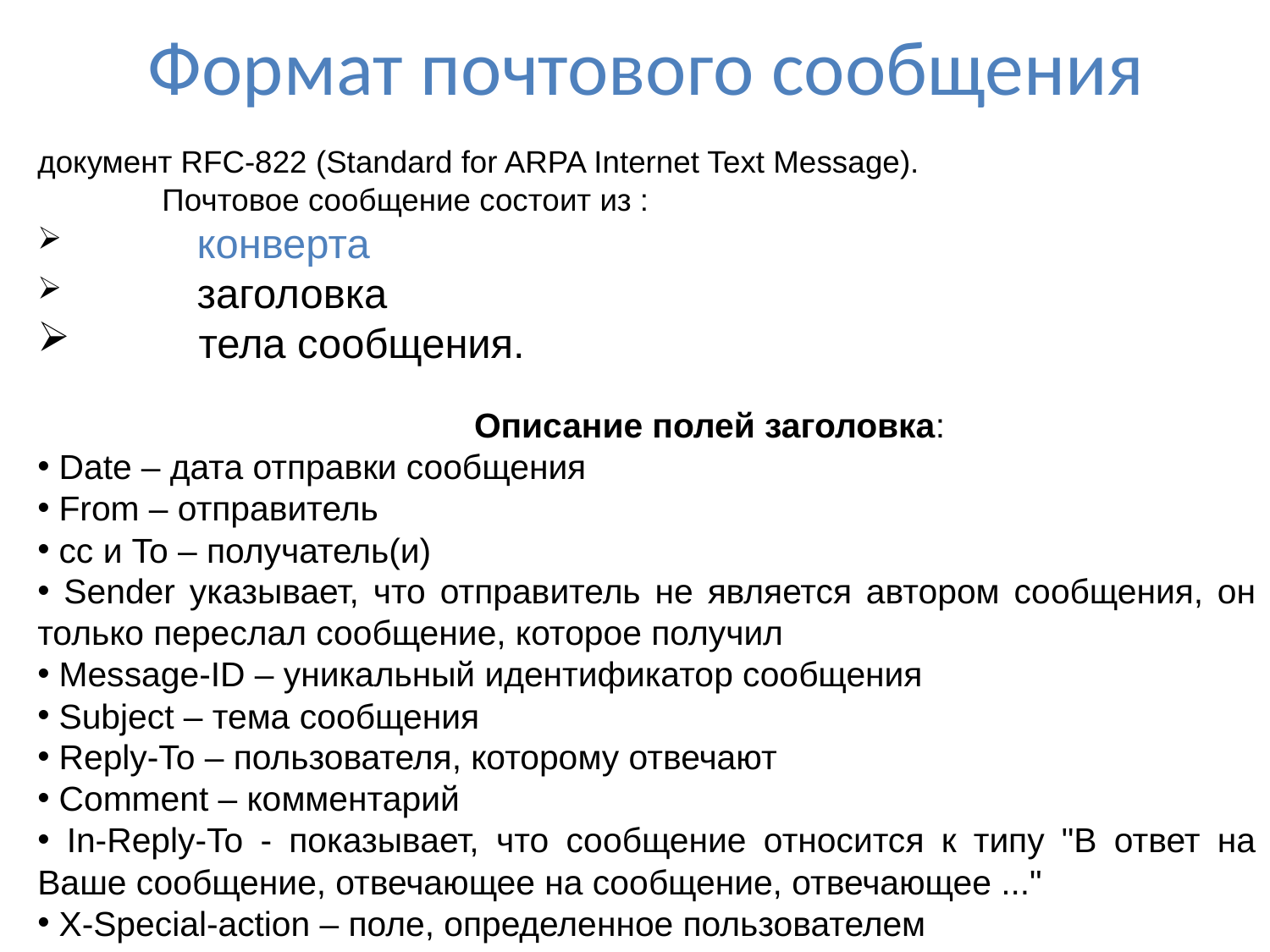

# Формат почтового сообщения
документ RFC-822 (Standard for ARPA Internet Text Message).
	Почтовое сообщение состоит из :
             конверта
             заголовка
          тела сообщения.

	Описание полей заголовка:
 Date – дата отправки сообщения
 From – отправитель
 сс и To – получатель(и)
 Sender указывает, что отправитель не является автором сообщения, он только переслал сообщение, которое получил
 Message-ID – уникальный идентификатор сообщения
 Subject – тема сообщения
 Reply-To – пользователя, которому отвечают
 Comment – комментарий
 In-Reply-To - показывает, что сообщение относится к типу "В ответ на Ваше сообщение, отвечающее на сообщение, отвечающее ..."
 X-Special-action – поле, определенное пользователем